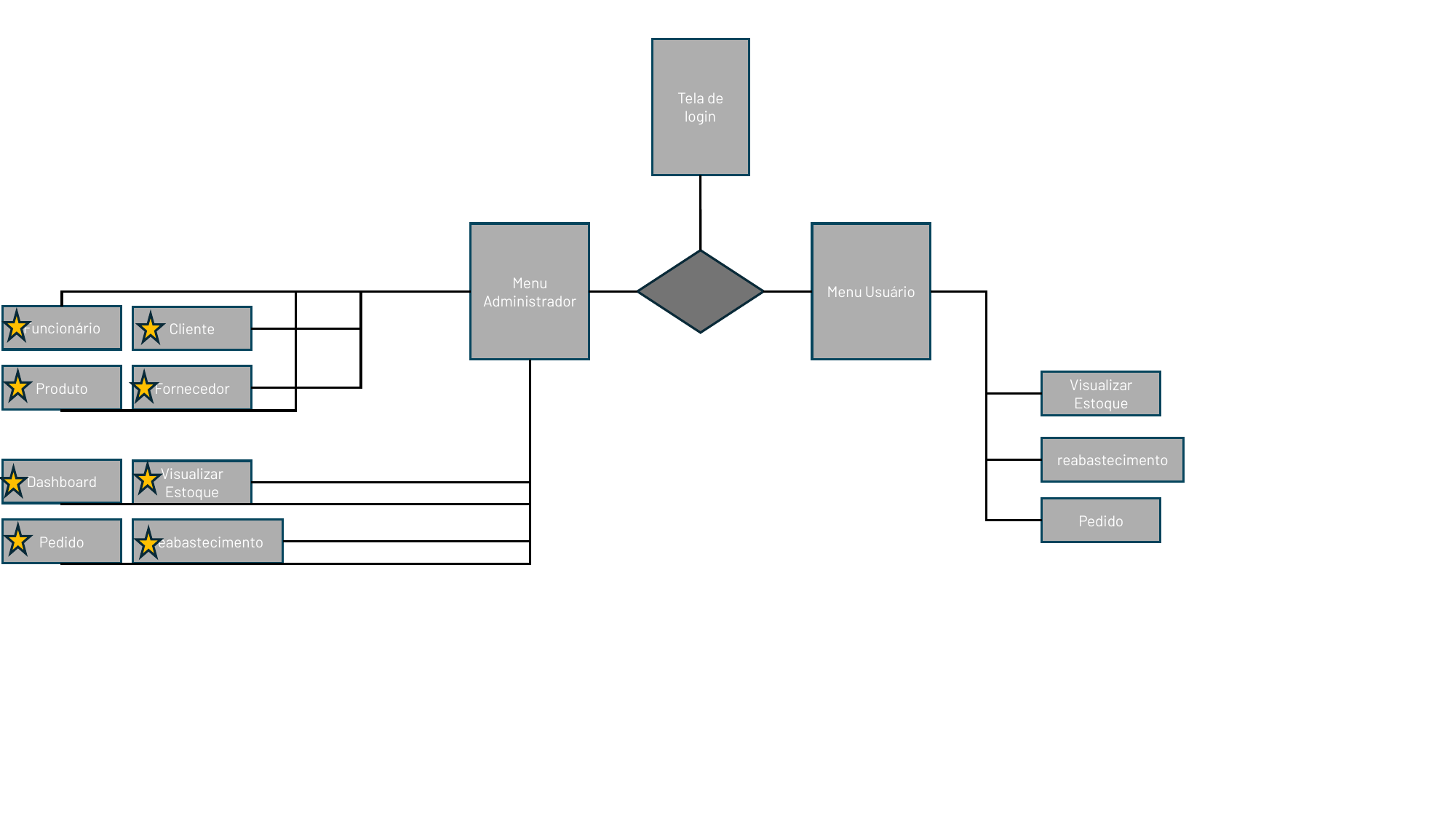

Tela de login

Menu Administrador
Menu Usuário

Funcionário
Cliente

Produto
Fornecedor

Visualizar Estoque

reabastecimento
Dashboard
Visualizar Estoque

Pedido
Pedido
reabastecimento